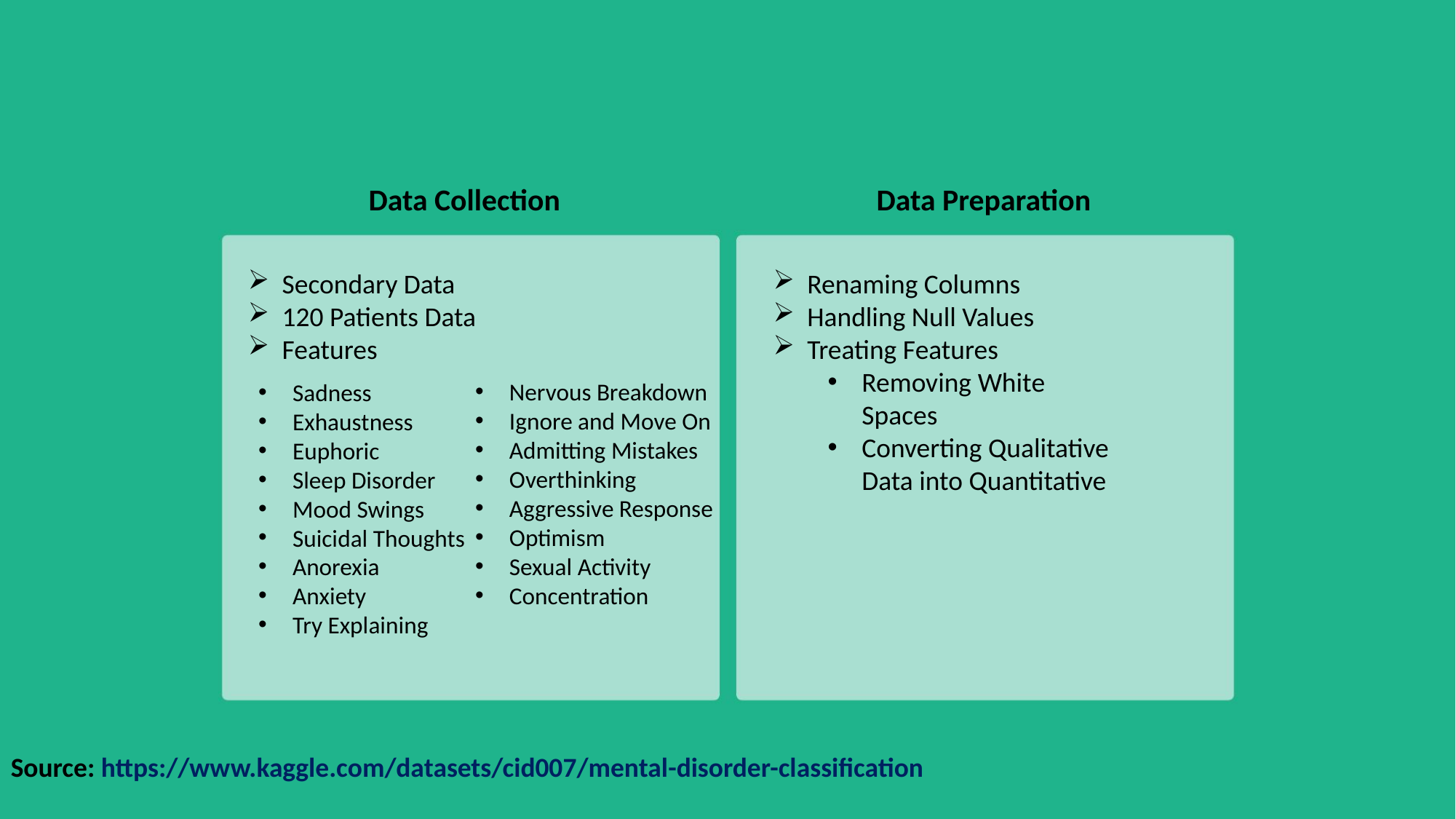

Data Collection
Data Preparation
Secondary Data
120 Patients Data
Features
Renaming Columns
Handling Null Values
Treating Features
Removing White Spaces
Converting Qualitative Data into Quantitative
Nervous Breakdown
Ignore and Move On
Admitting Mistakes
Overthinking
Aggressive Response
Optimism
Sexual Activity
Concentration
Sadness
Exhaustness
Euphoric
Sleep Disorder
Mood Swings
Suicidal Thoughts
Anorexia
Anxiety
Try Explaining

Source: https://www.kaggle.com/datasets/cid007/mental-disorder-classification